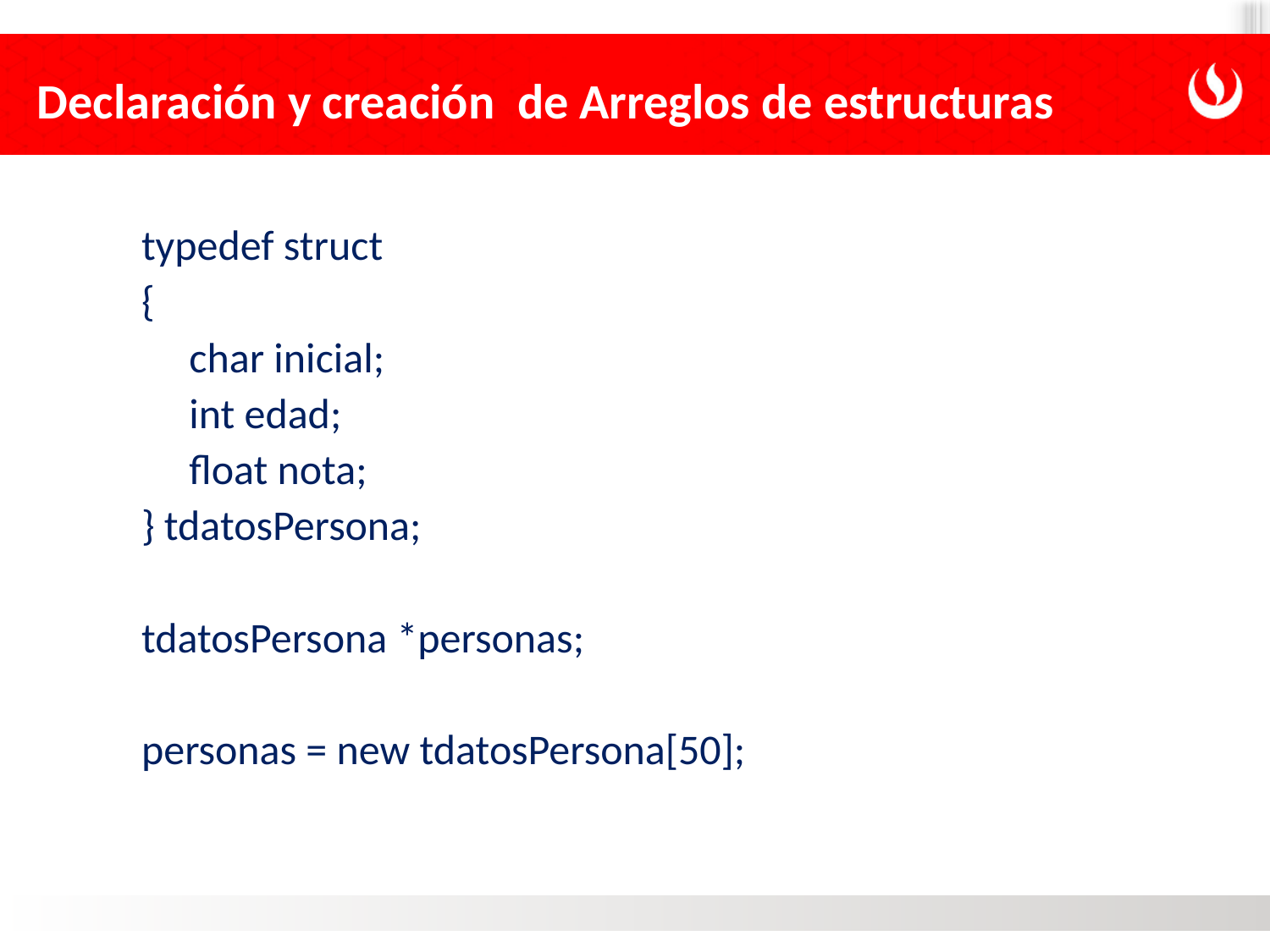

Declaración y creación  de Arreglos de estructuras
typedef struct
{
     char inicial;
     int edad;
     float nota;
} tdatosPersona;

tdatosPersona *personas;

personas = new tdatosPersona[50];